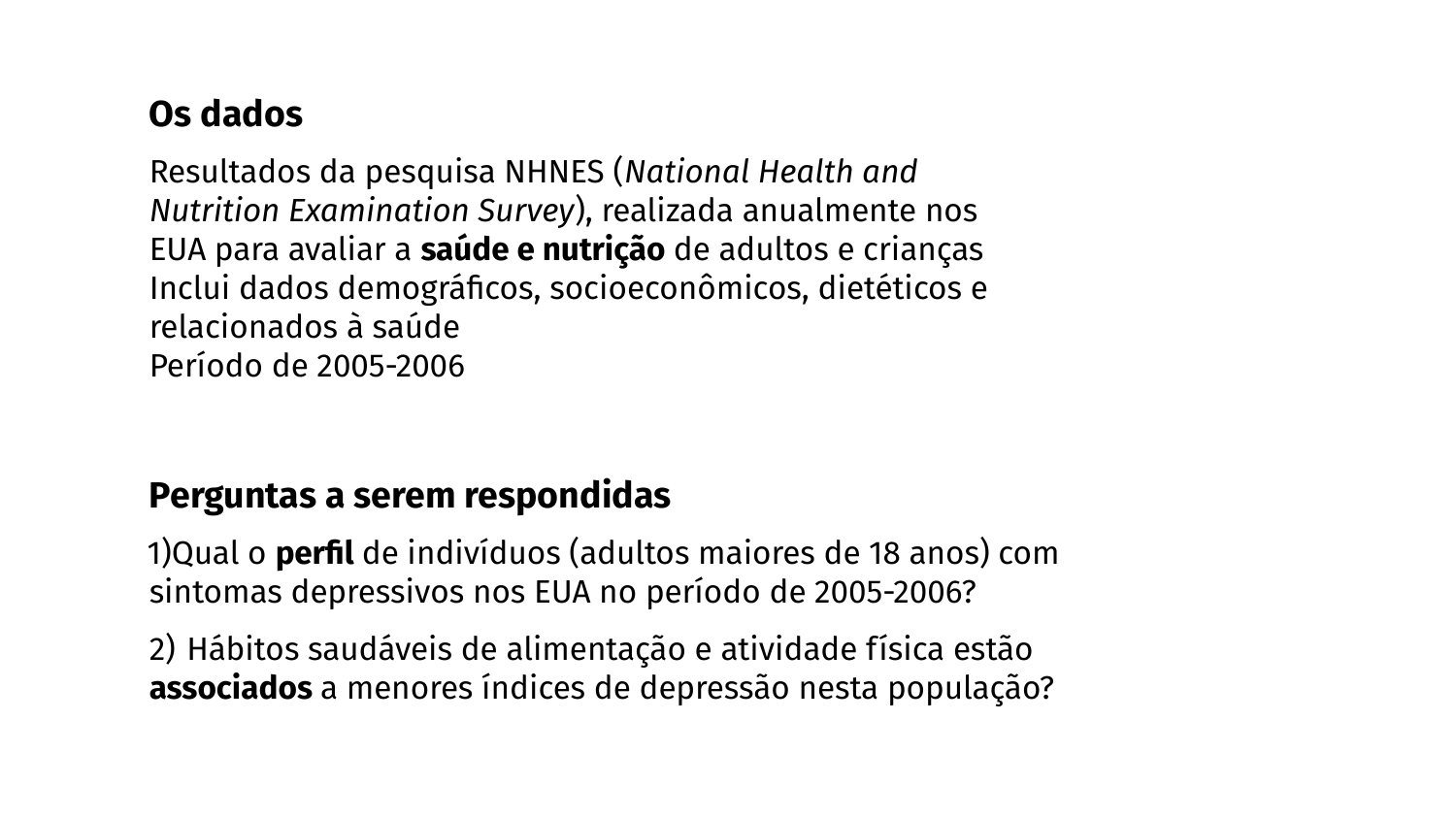

# Os dados
Resultados da pesquisa NHNES (National Health and  Nutrition Examination Survey), realizada anualmente nos  EUA para avaliar a saúde e nutrição de adultos e crianças  Inclui dados demográﬁcos, socioeconômicos, dietéticos e  relacionados à saúde
Período de 2005-2006

Perguntas a serem respondidas
Qual o perﬁl de indivíduos (adultos maiores de 18 anos) com  sintomas depressivos nos EUA no período de 2005-2006?
Hábitos saudáveis de alimentação e atividade física estão
associados a menores índices de depressão nesta população?